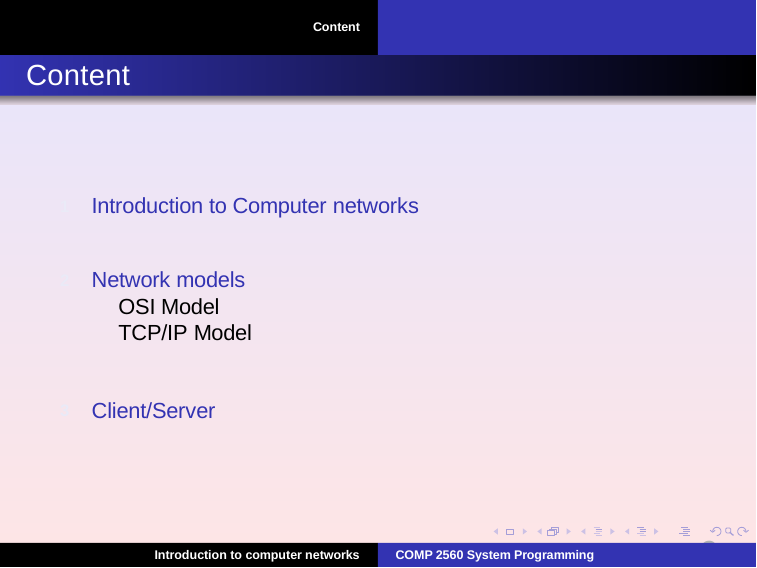

Content

# Content

Introduction to Computer networks
1

Network models  OSI Model  TCP/IP Model
2

Client/Server
3
2

Introduction to computer networks
COMP 2560 System Programming